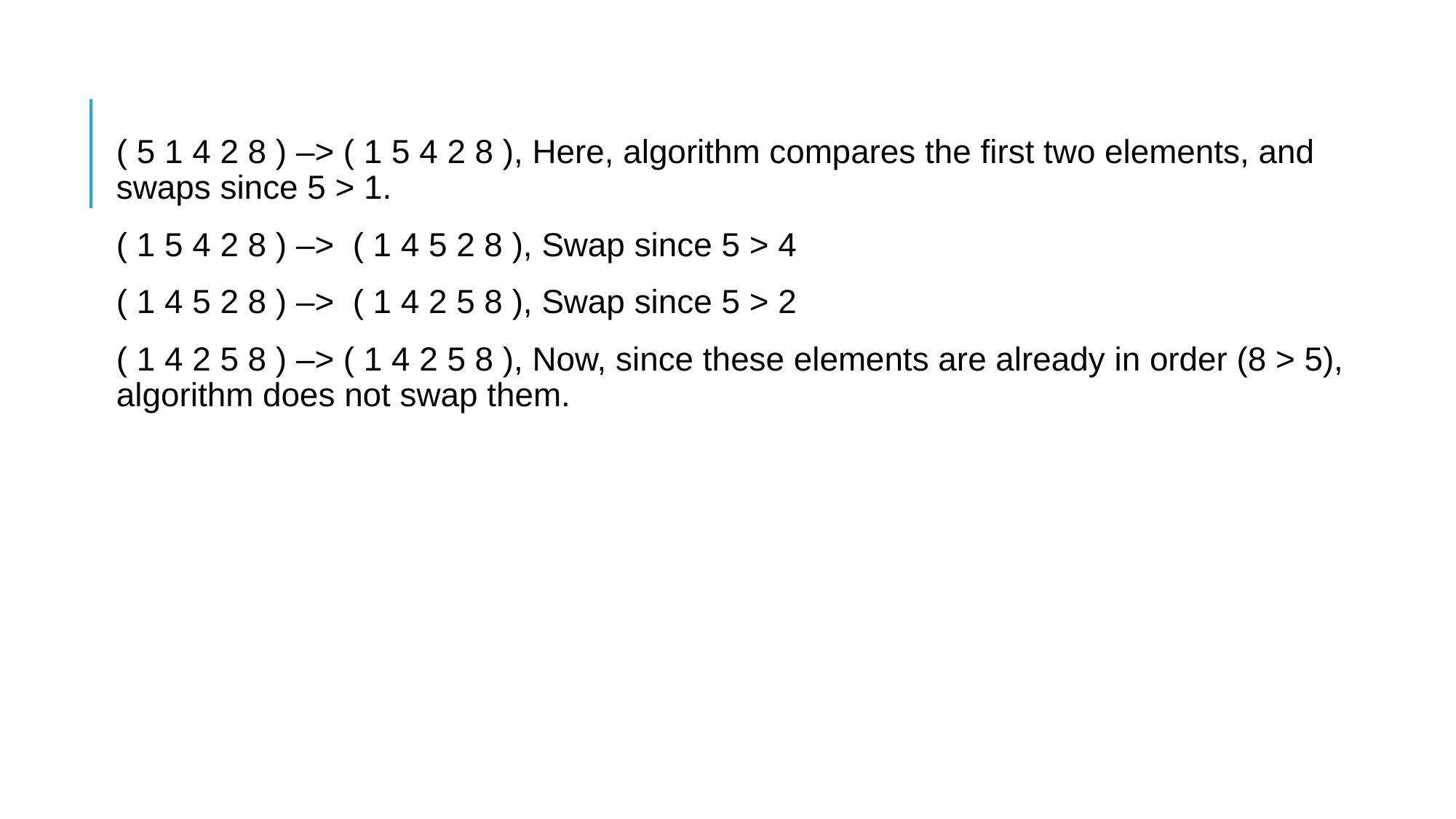

( 5 1 4 2 8 ) –> ( 1 5 4 2 8 ), Here, algorithm compares the first two elements, and swaps since 5 > 1.
( 1 5 4 2 8 ) –>  ( 1 4 5 2 8 ), Swap since 5 > 4
( 1 4 5 2 8 ) –>  ( 1 4 2 5 8 ), Swap since 5 > 2
( 1 4 2 5 8 ) –> ( 1 4 2 5 8 ), Now, since these elements are already in order (8 > 5), algorithm does not swap them.